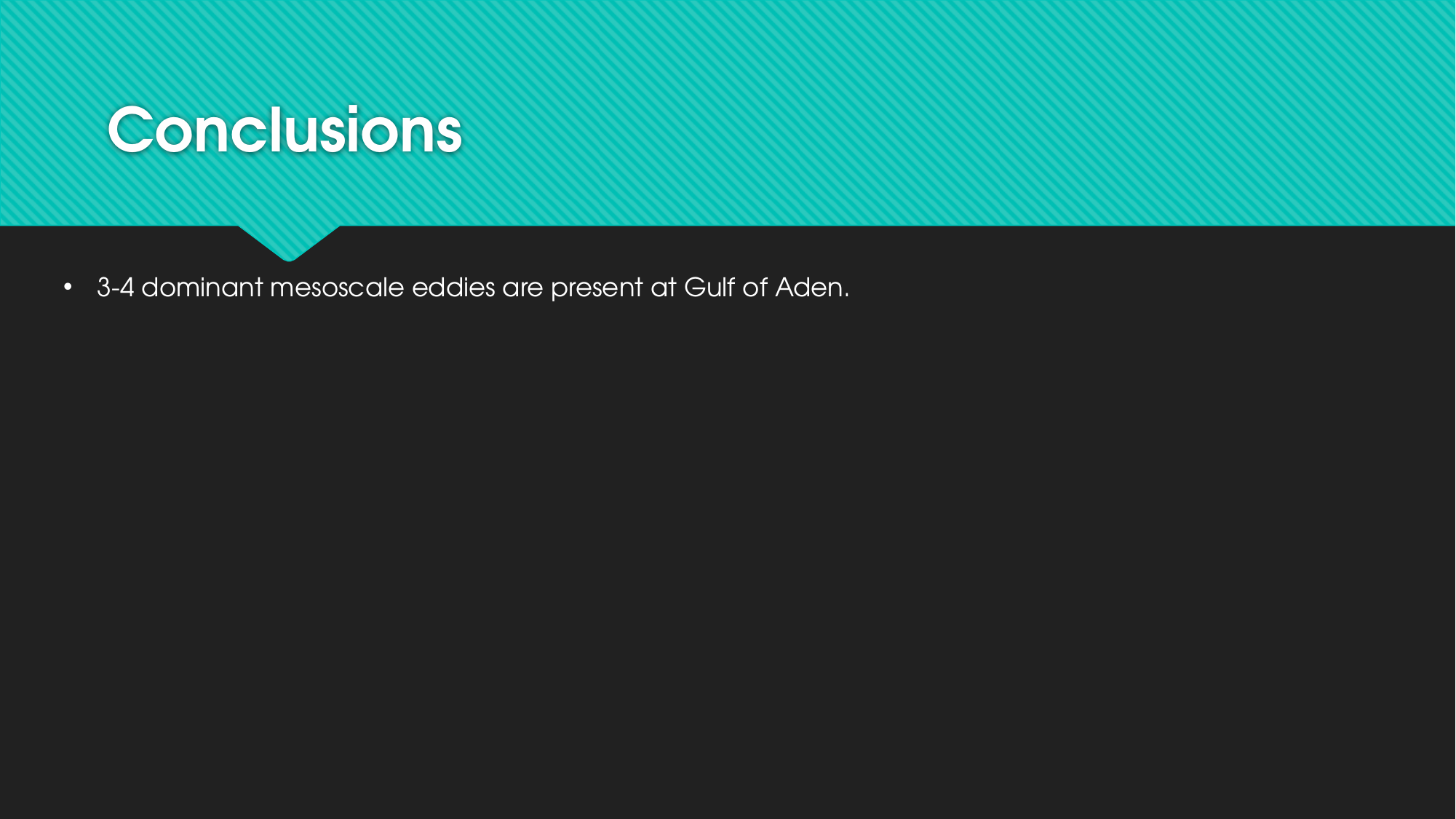

# Conclusions
3-4 dominant mesoscale eddies are present at Gulf of Aden.